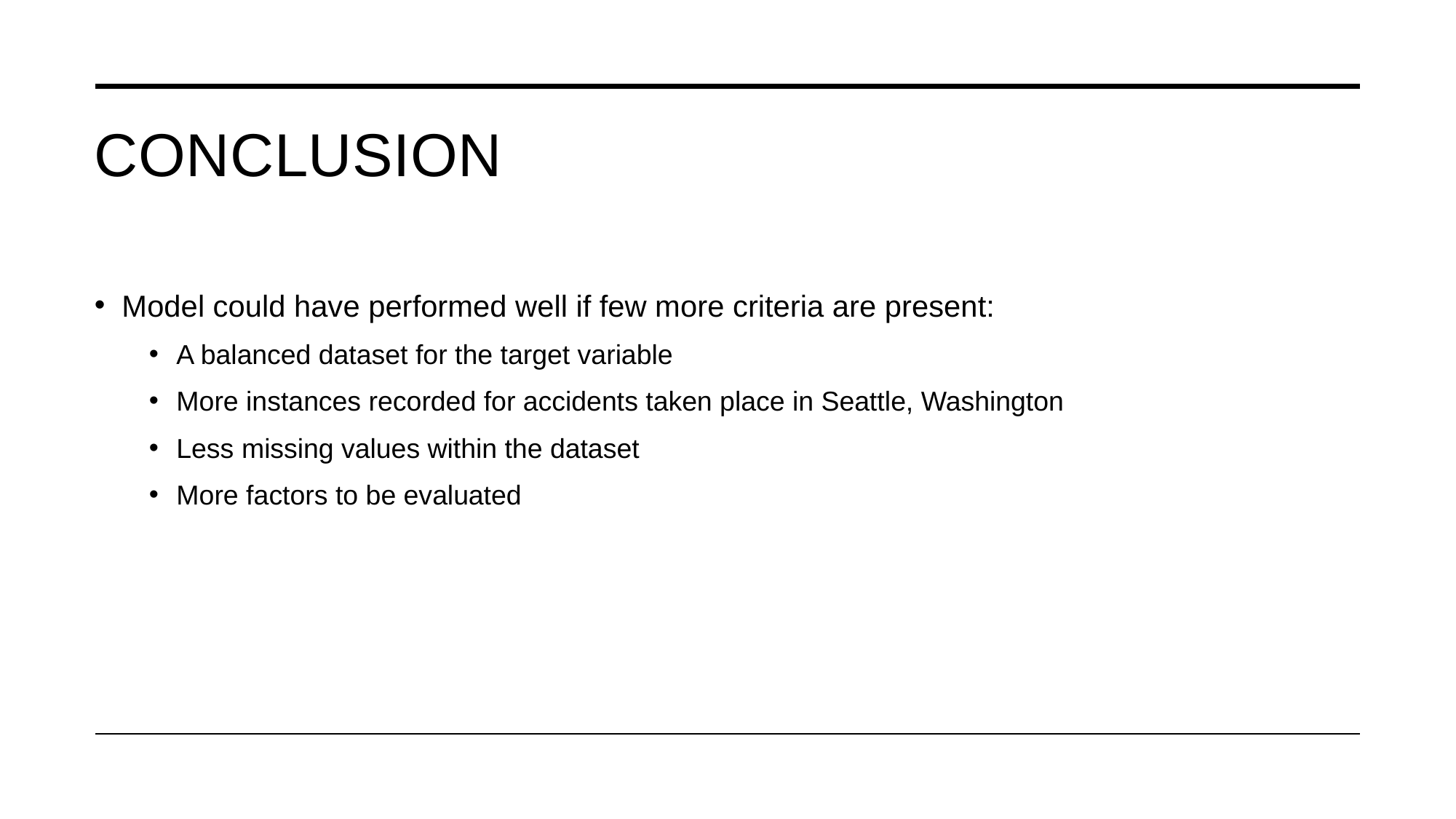

# Conclusion
Model could have performed well if few more criteria are present:
A balanced dataset for the target variable
More instances recorded for accidents taken place in Seattle, Washington
Less missing values within the dataset
More factors to be evaluated